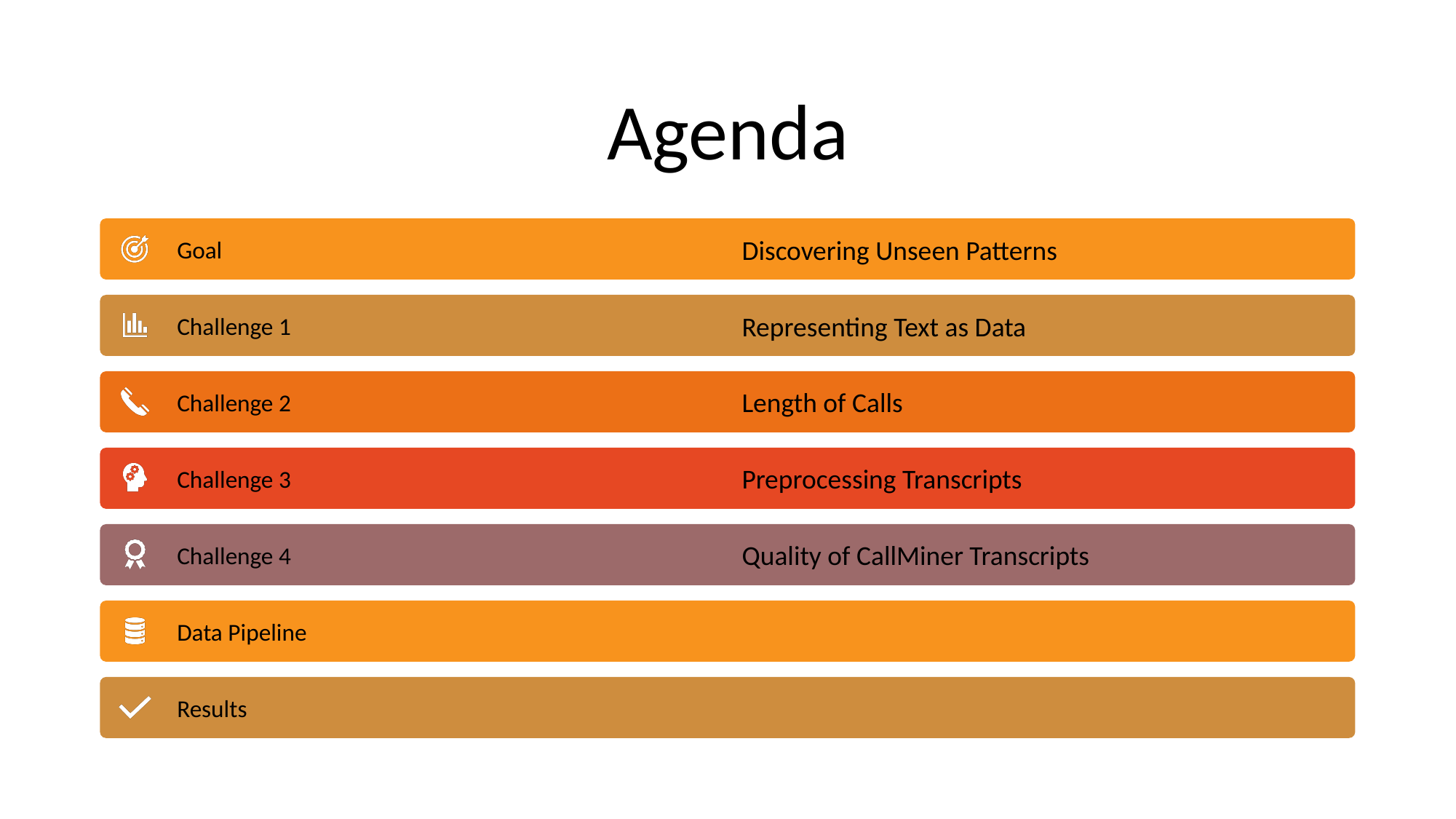

# Agenda
Goal
Discovering Unseen Patterns
Challenge 1
Representing Text as Data
Challenge 2
Length of Calls
Challenge 3
Preprocessing Transcripts
Challenge 4
Quality of CallMiner Transcripts
Data Pipeline
Results